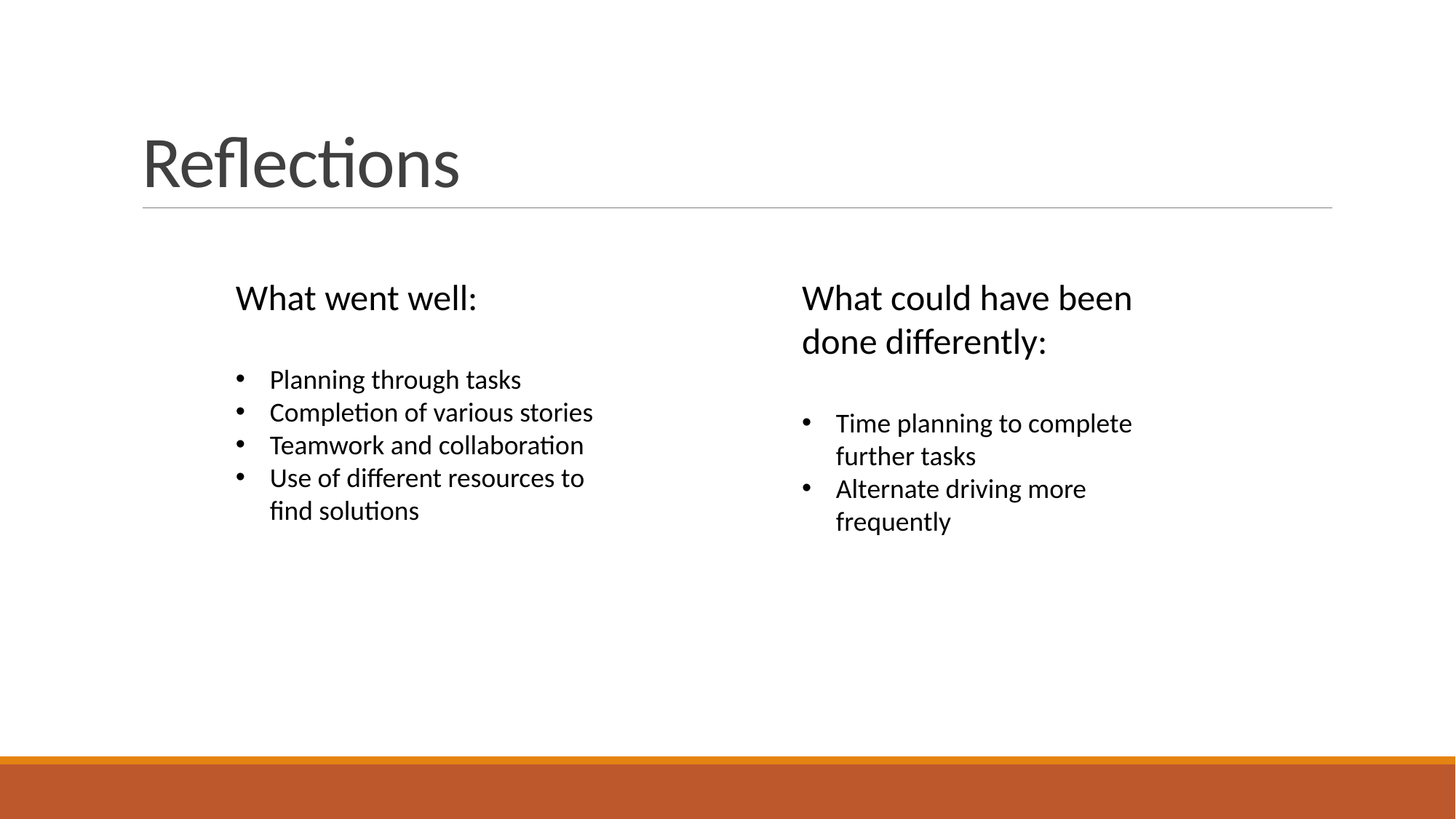

# Reflections
What went well:

Planning through tasks
Completion of various stories
Teamwork and collaboration
Use of different resources to find solutions
What could have been done differently:

Time planning to complete further tasks
Alternate driving more frequently